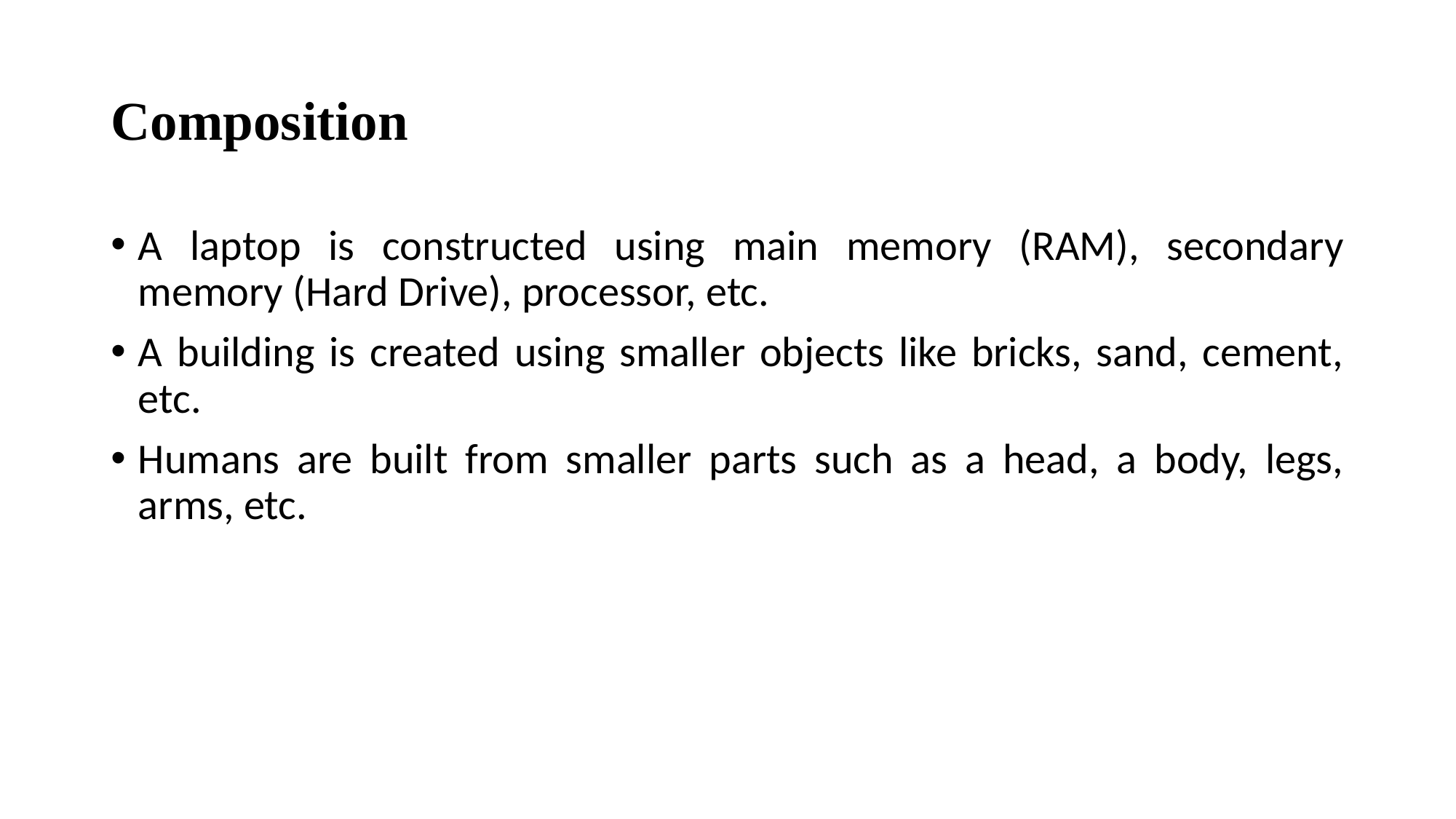

# Composition
A laptop is constructed using main memory (RAM), secondary memory (Hard Drive), processor, etc.
A building is created using smaller objects like bricks, sand, cement, etc.
Humans are built from smaller parts such as a head, a body, legs, arms, etc.